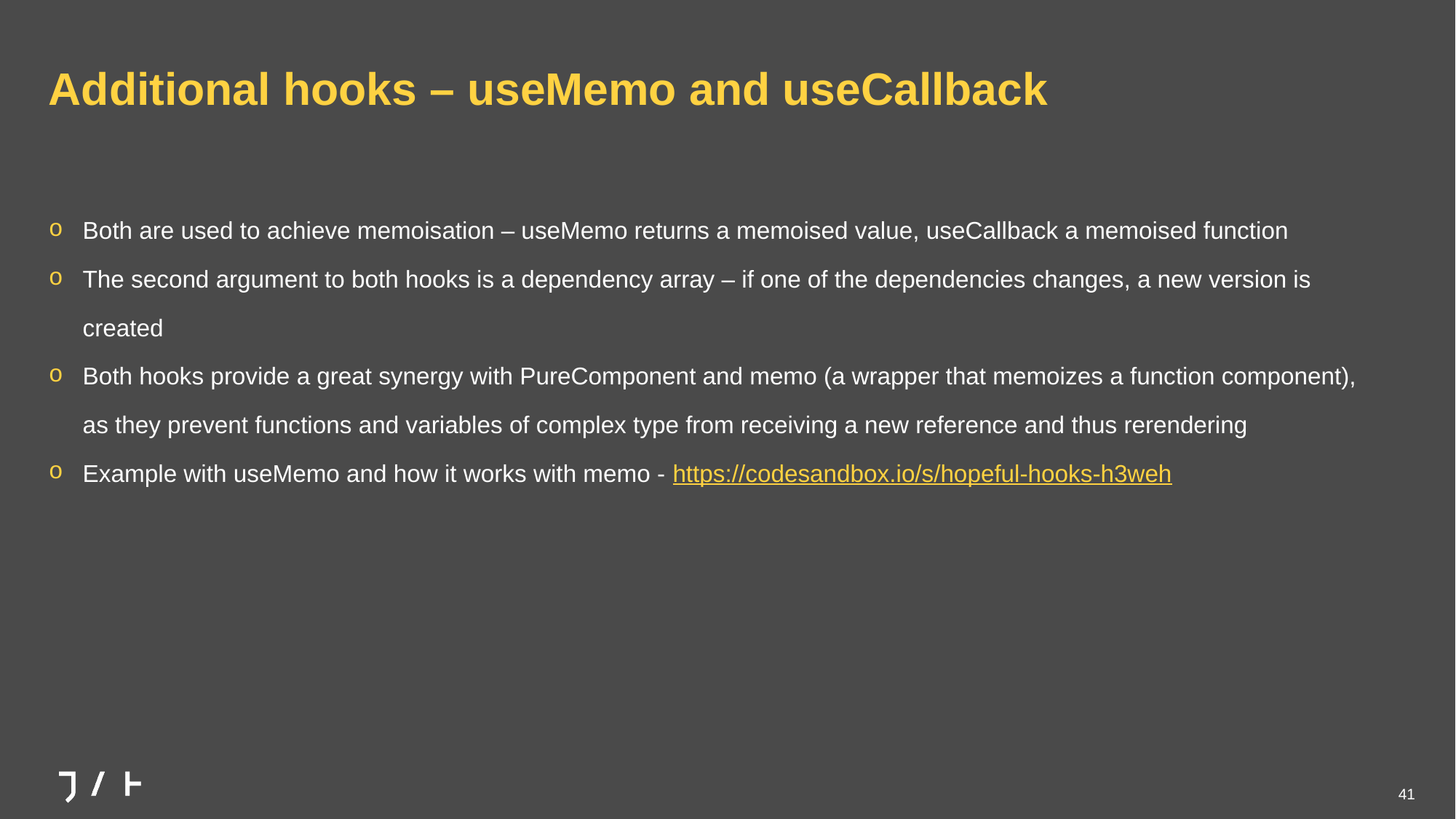

# Additional hooks – useMemo and useCallback
Both are used to achieve memoisation – useMemo returns a memoised value, useCallback a memoised function
The second argument to both hooks is a dependency array – if one of the dependencies changes, a new version is created
Both hooks provide a great synergy with PureComponent and memo (a wrapper that memoizes a function component), as they prevent functions and variables of complex type from receiving a new reference and thus rerendering
Example with useMemo and how it works with memo - https://codesandbox.io/s/hopeful-hooks-h3weh
41